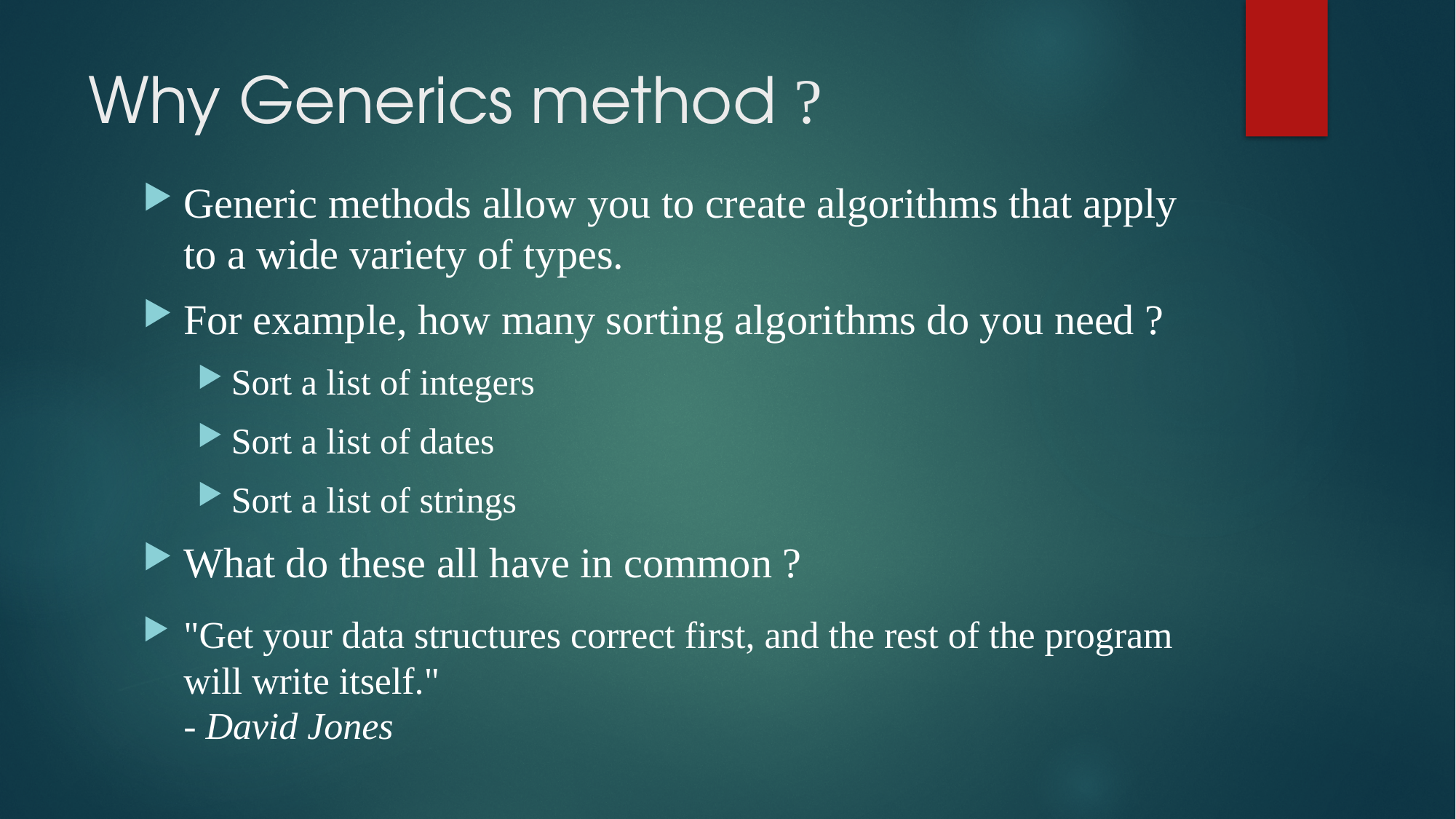

# Why Generics method ?
Generic methods allow you to create algorithms that apply to a wide variety of types.
For example, how many sorting algorithms do you need ?
Sort a list of integers
Sort a list of dates
Sort a list of strings
What do these all have in common ?
"Get your data structures correct first, and the rest of the program will write itself."  
- David Jones